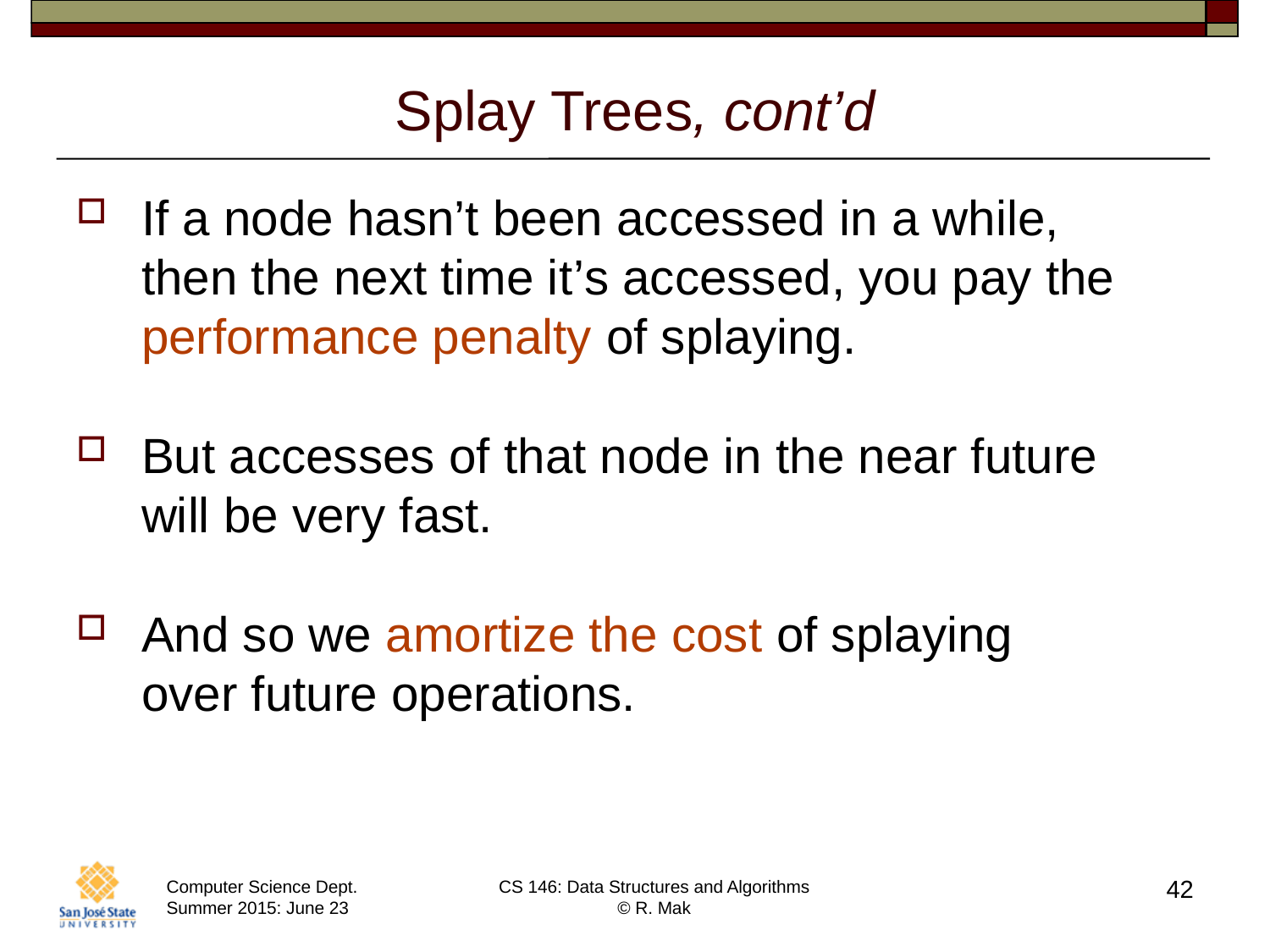

# Splay Trees, cont’d
If a node hasn’t been accessed in a while,
then the next time it’s accessed, you pay the performance penalty of splaying.

But accesses of that node in the near future
will be very fast.

And so we amortize the cost of splaying
over future operations.
42